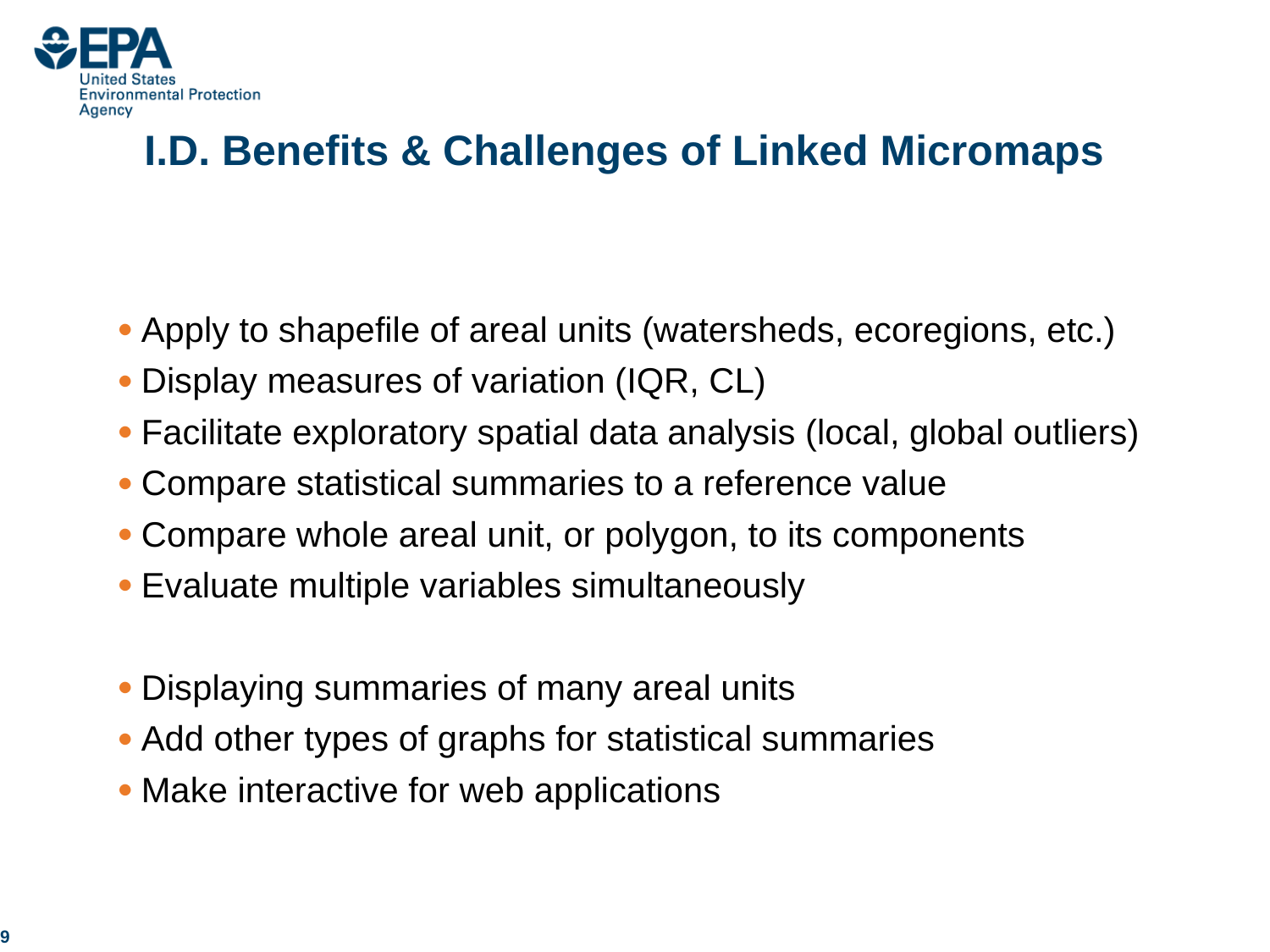

# I.D. Benefits & Challenges of Linked Micromaps
Apply to shapefile of areal units (watersheds, ecoregions, etc.)
Display measures of variation (IQR, CL)
Facilitate exploratory spatial data analysis (local, global outliers)
Compare statistical summaries to a reference value
Compare whole areal unit, or polygon, to its components
Evaluate multiple variables simultaneously

Displaying summaries of many areal units
Add other types of graphs for statistical summaries
Make interactive for web applications

9